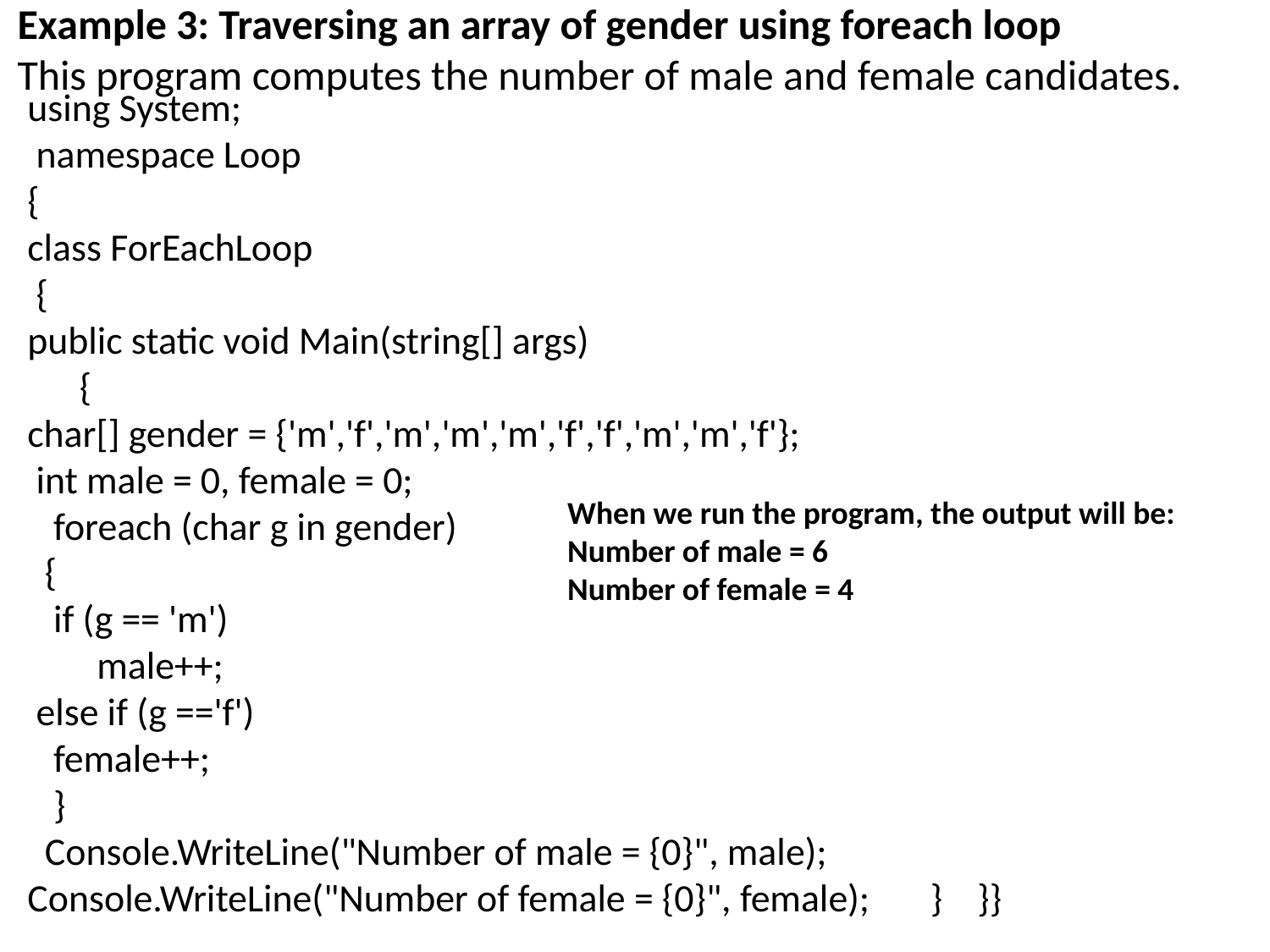

Example 3: Traversing an array of gender using foreach loop
This program computes the number of male and female candidates.
using System;
 namespace Loop
{
class ForEachLoop
 {
public static void Main(string[] args)
      {
char[] gender = {'m','f','m','m','m','f','f','m','m','f'};
 int male = 0, female = 0;
   foreach (char g in gender)
  {
   if (g == 'm')
        male++;
 else if (g =='f')
   female++;
   }
  Console.WriteLine("Number of male = {0}", male);            Console.WriteLine("Number of female = {0}", female);       }    }}

When we run the program, the output will be:
Number of male = 6
Number of female = 4